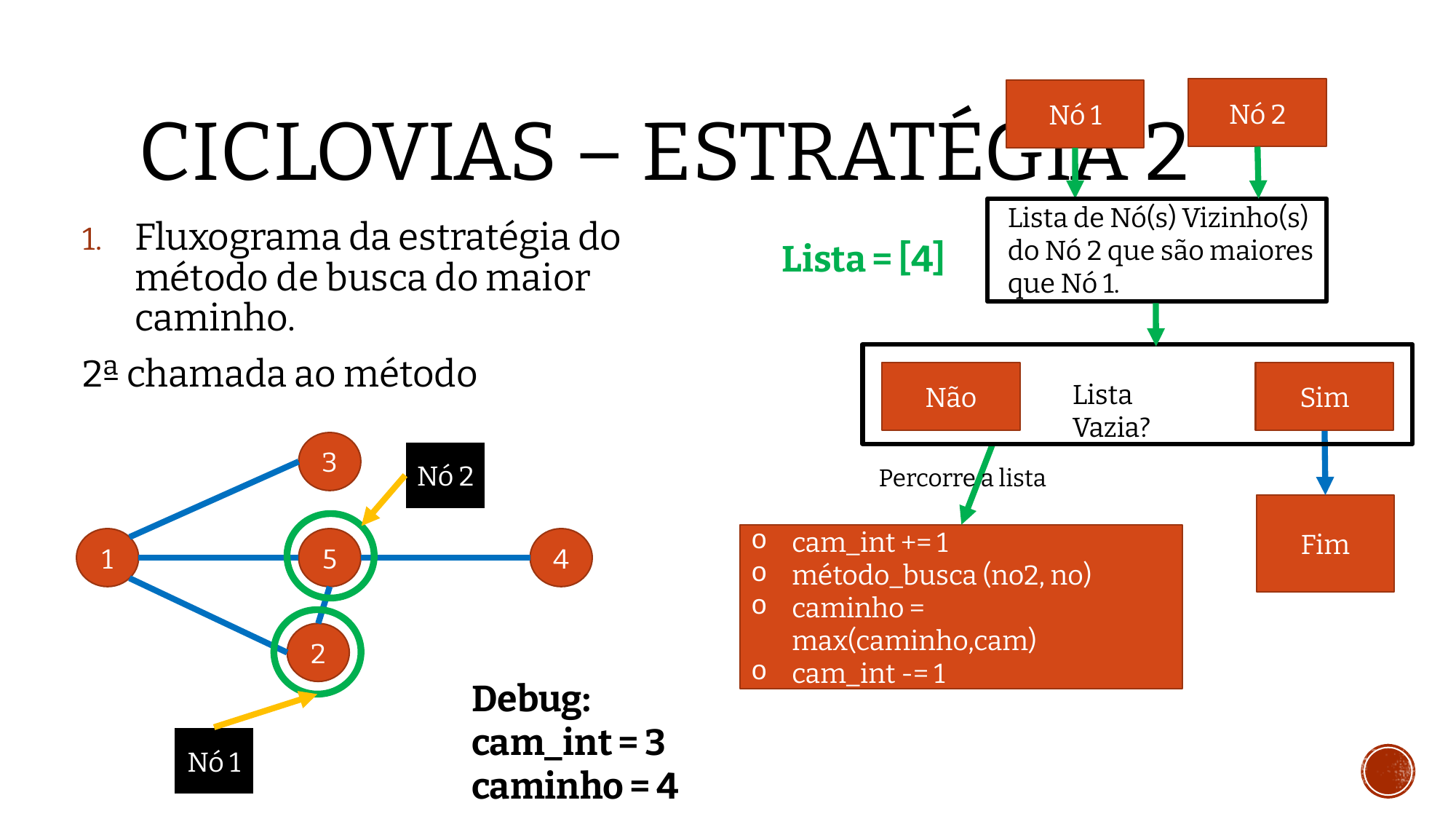

# Ciclovias – Estratégia 2
Nó 2
Nó 1
Lista de Nó(s) Vizinho(s) do Nó 2 que são maiores que Nó 1.

Fluxograma da estratégia do método de busca do maior caminho.
2ª chamada ao método

Lista = [4]

Sim
Não
Lista Vazia?
3
5
4
1
2
Nó 2
Percorre a lista
Fim

cam_int += 1
método_busca (no2, no)
caminho = max(caminho,cam)
cam_int -= 1

Debug:
cam_int = 3
caminho = 4
Nó 1